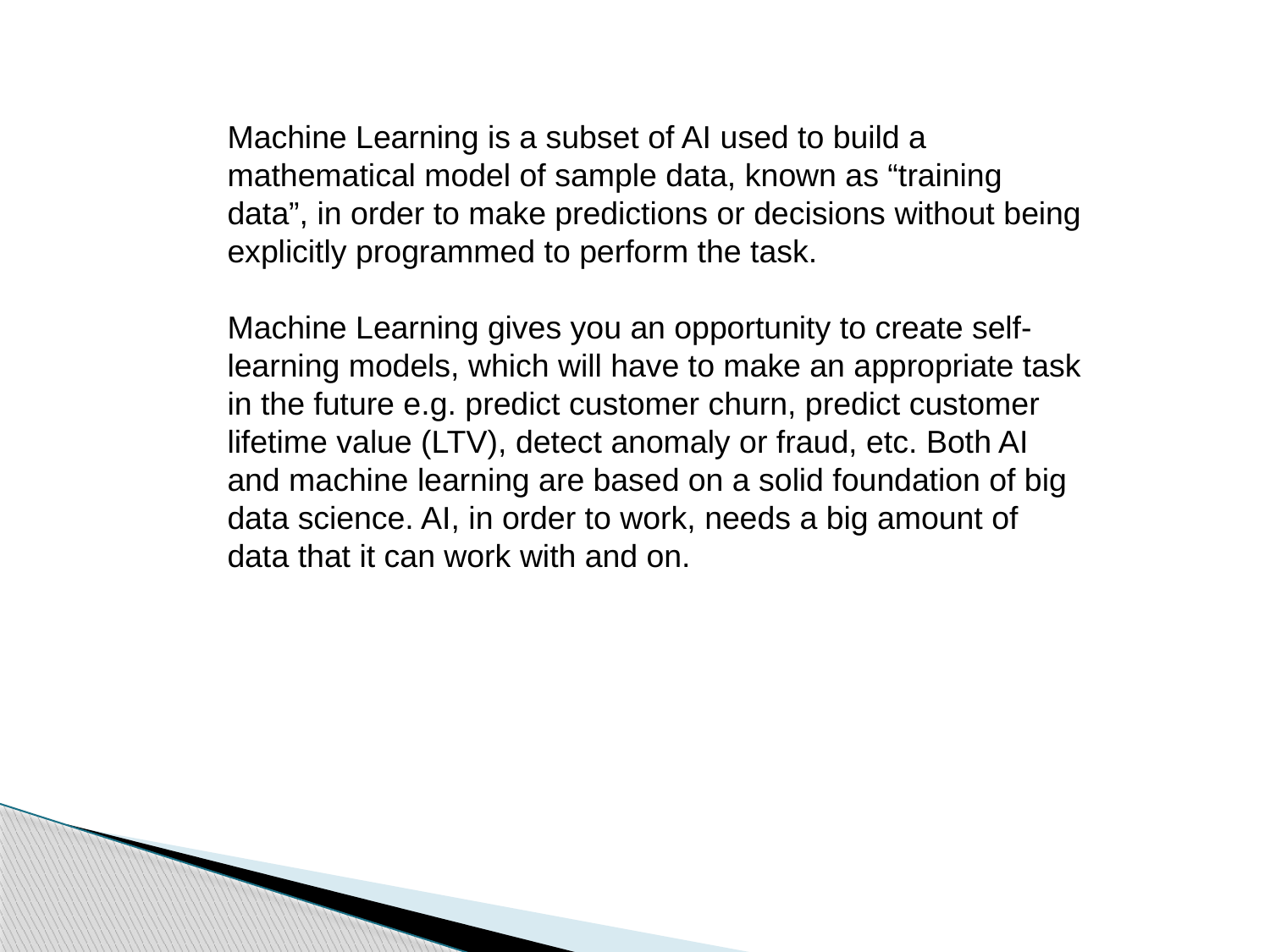

Machine Learning is a subset of AI used to build a mathematical model of sample data, known as “training data”, in order to make predictions or decisions without being explicitly programmed to perform the task.

Machine Learning gives you an opportunity to create self-learning models, which will have to make an appropriate task in the future e.g. predict customer churn, predict customer lifetime value (LTV), detect anomaly or fraud, etc. Both AI and machine learning are based on a solid foundation of big data science. AI, in order to work, needs a big amount of data that it can work with and on.